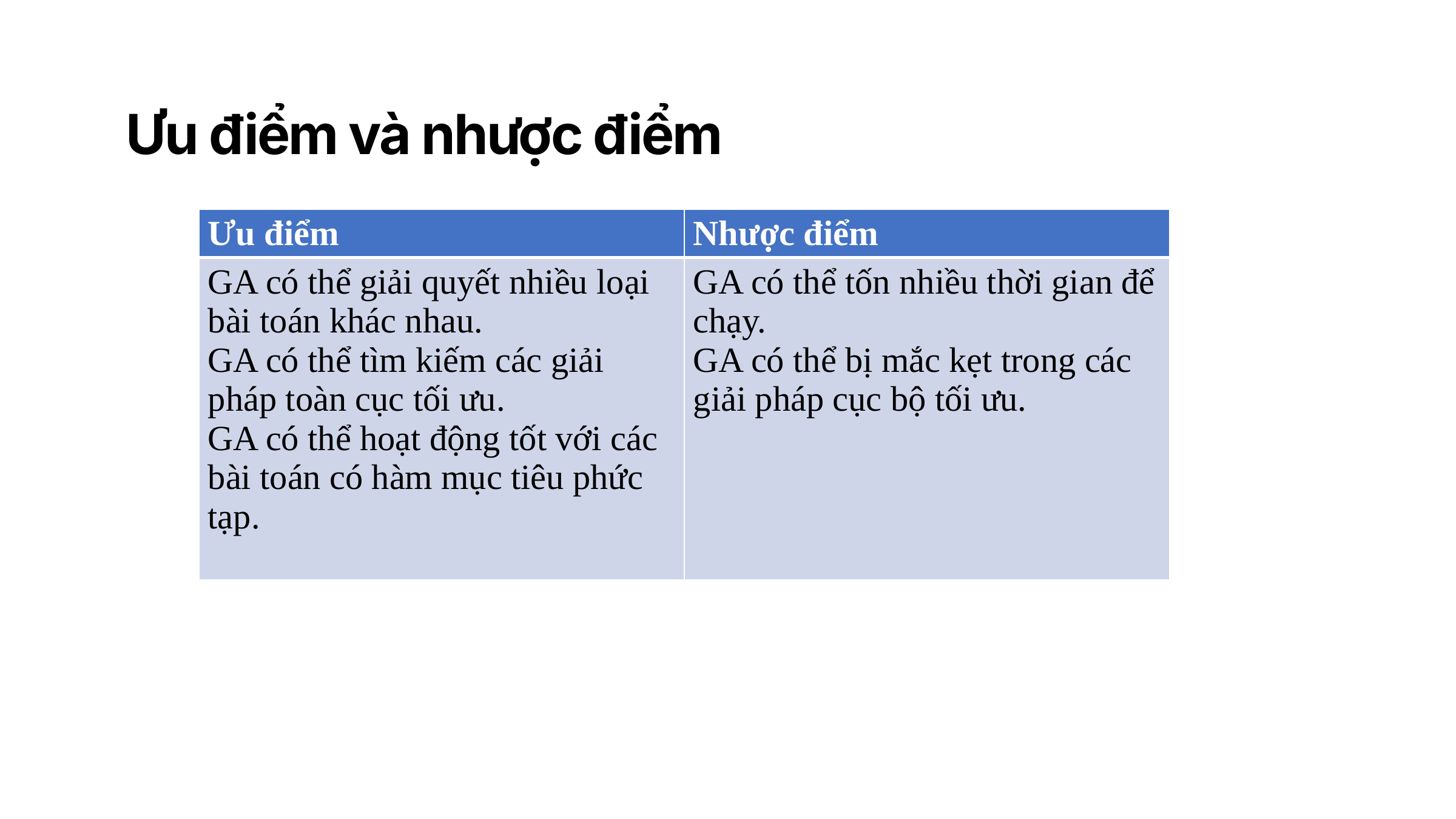

Ưu điểm và nhược điểm
| Ưu điểm | Nhược điểm |
| --- | --- |
| GA có thể giải quyết nhiều loại bài toán khác nhau. GA có thể tìm kiếm các giải pháp toàn cục tối ưu. GA có thể hoạt động tốt với các bài toán có hàm mục tiêu phức tạp. | GA có thể tốn nhiều thời gian để chạy. GA có thể bị mắc kẹt trong các giải pháp cục bộ tối ưu. |